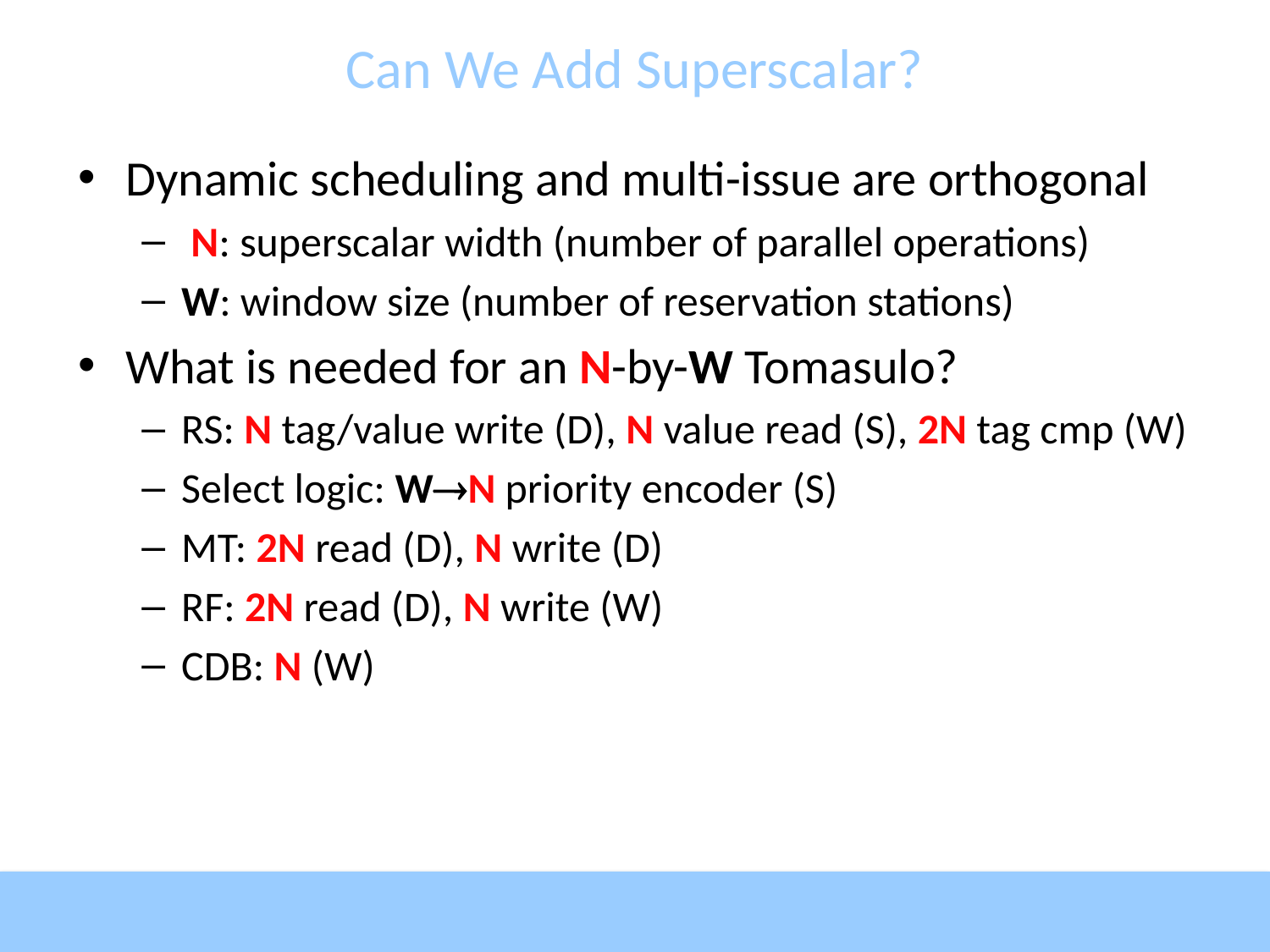

# Can We Add Superscalar?
Dynamic scheduling and multi-issue are orthogonal
 N: superscalar width (number of parallel operations)
W: window size (number of reservation stations)
What is needed for an N-by-W Tomasulo?
RS: N tag/value write (D), N value read (S), 2N tag cmp (W)
Select logic: W→N priority encoder (S)
MT: 2N read (D), N write (D)
RF: 2N read (D), N write (W)
CDB: N (W)